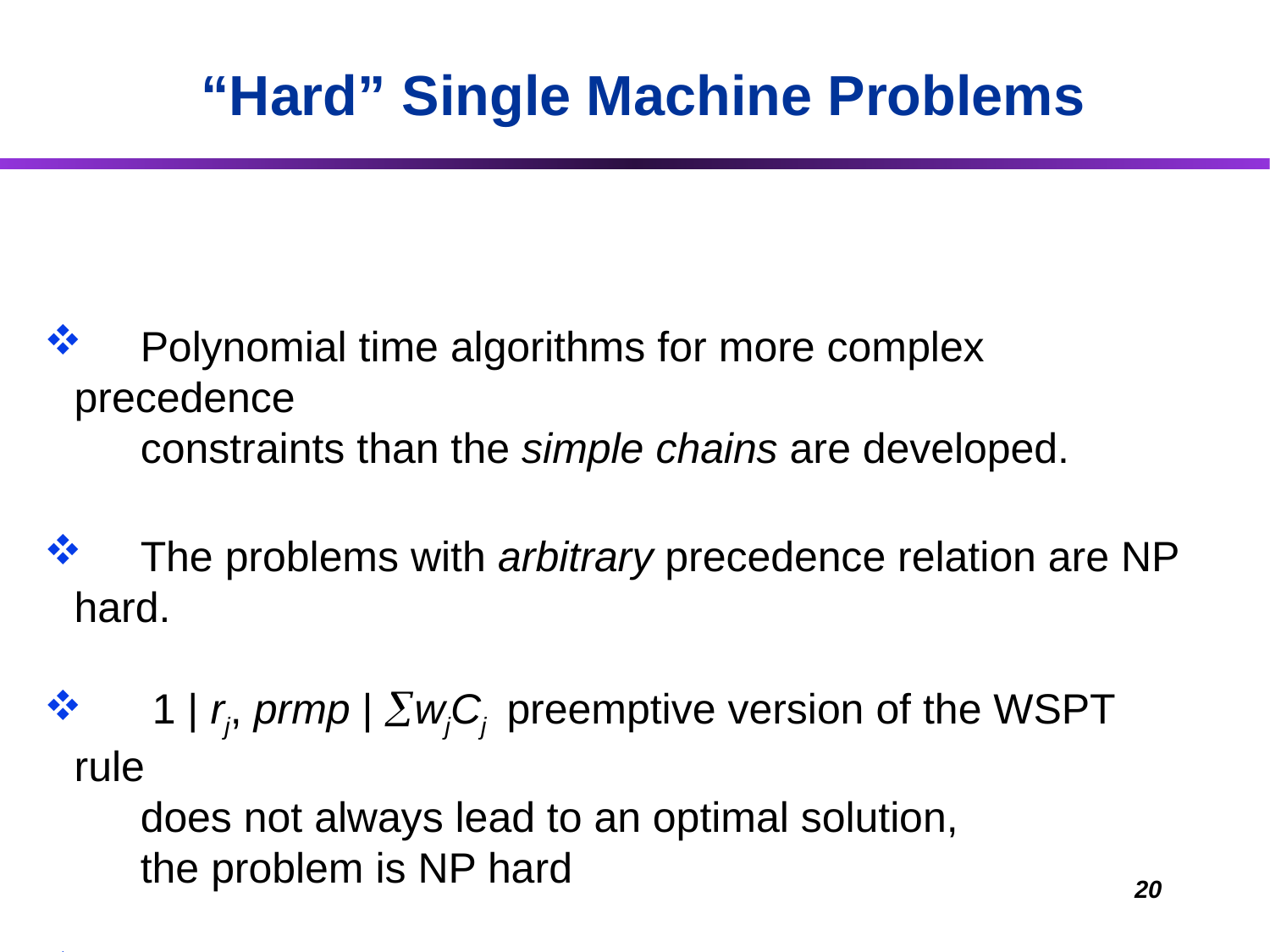

“Hard” Single Machine Problems

 	Polynomial time algorithms for more complex precedence
	constraints than the simple chains are developed.

 	The problems with arbitrary precedence relation are NP hard.

  	 1 | rj, prmp | ∑wjCj   preemptive version of the WSPT rule
	does not always lead to an optimal solution,
	the problem is NP hard

 	1 | rj, prmp | ∑Cj	preemptive version of the SPT rule is optimal

 	1 | rj | ∑Cj		is NP hard
20